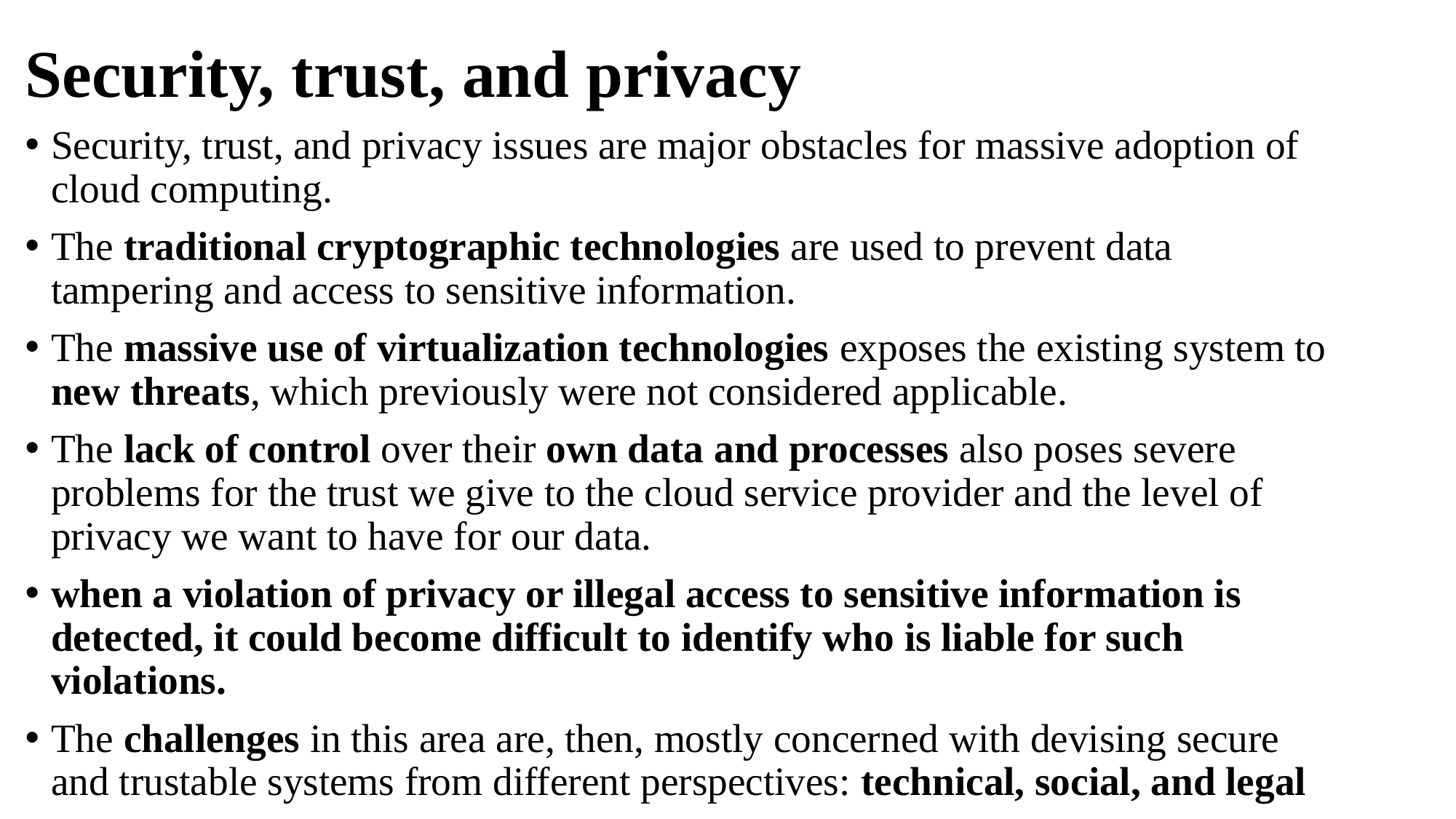

# Security, trust, and privacy
Security, trust, and privacy issues are major obstacles for massive adoption of cloud computing.
The traditional cryptographic technologies are used to prevent data tampering and access to sensitive information.
The massive use of virtualization technologies exposes the existing system to new threats, which previously were not considered applicable.
The lack of control over their own data and processes also poses severe problems for the trust we give to the cloud service provider and the level of privacy we want to have for our data.
when a violation of privacy or illegal access to sensitive information is detected, it could become difficult to identify who is liable for such violations.
The challenges in this area are, then, mostly concerned with devising secure and trustable systems from different perspectives: technical, social, and legal